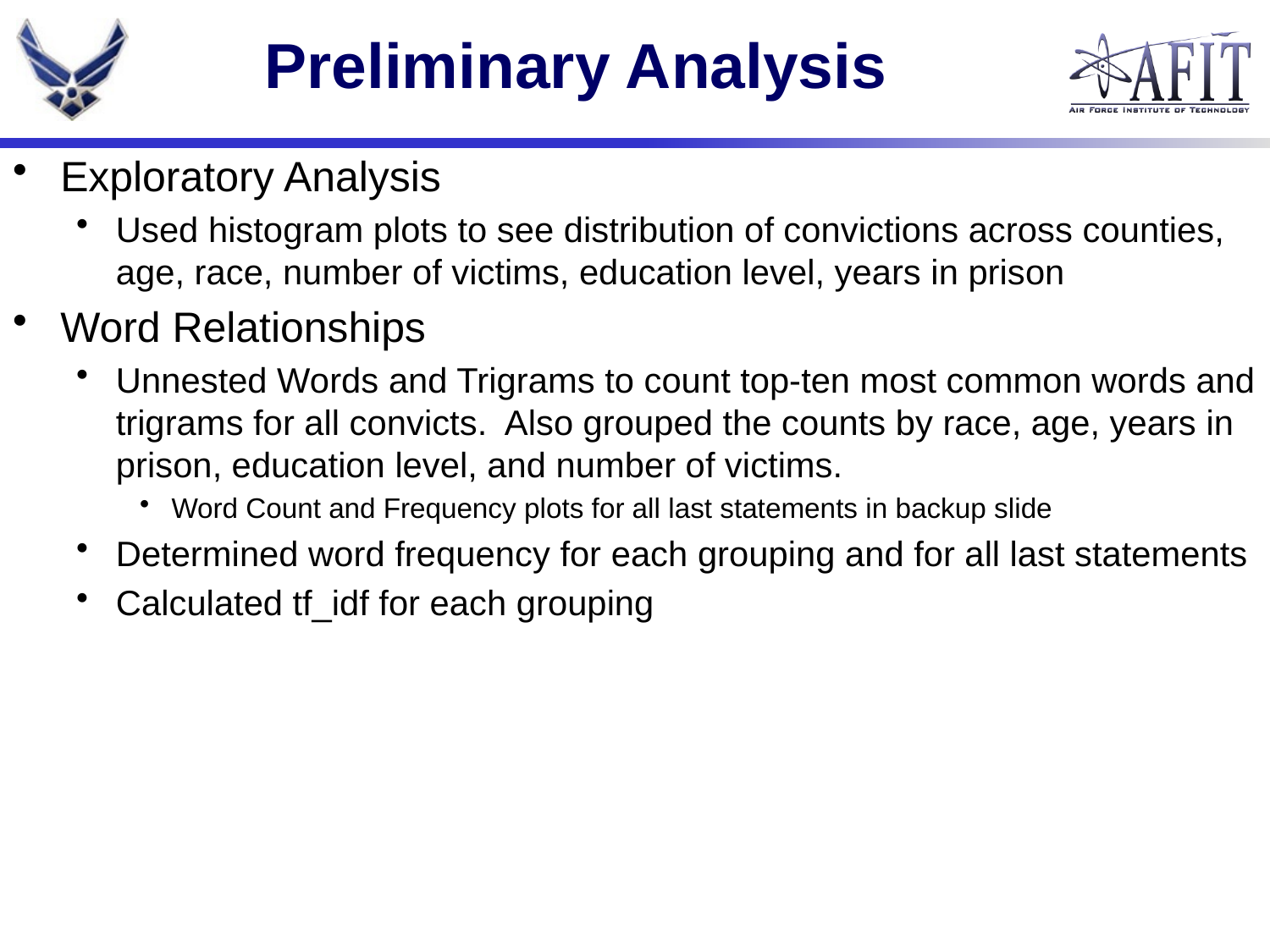

# Preliminary Analysis
Exploratory Analysis
Used histogram plots to see distribution of convictions across counties, age, race, number of victims, education level, years in prison
Word Relationships
Unnested Words and Trigrams to count top-ten most common words and trigrams for all convicts.  Also grouped the counts by race, age, years in prison, education level, and number of victims.
Word Count and Frequency plots for all last statements in backup slide
Determined word frequency for each grouping and for all last statements
Calculated tf_idf for each grouping